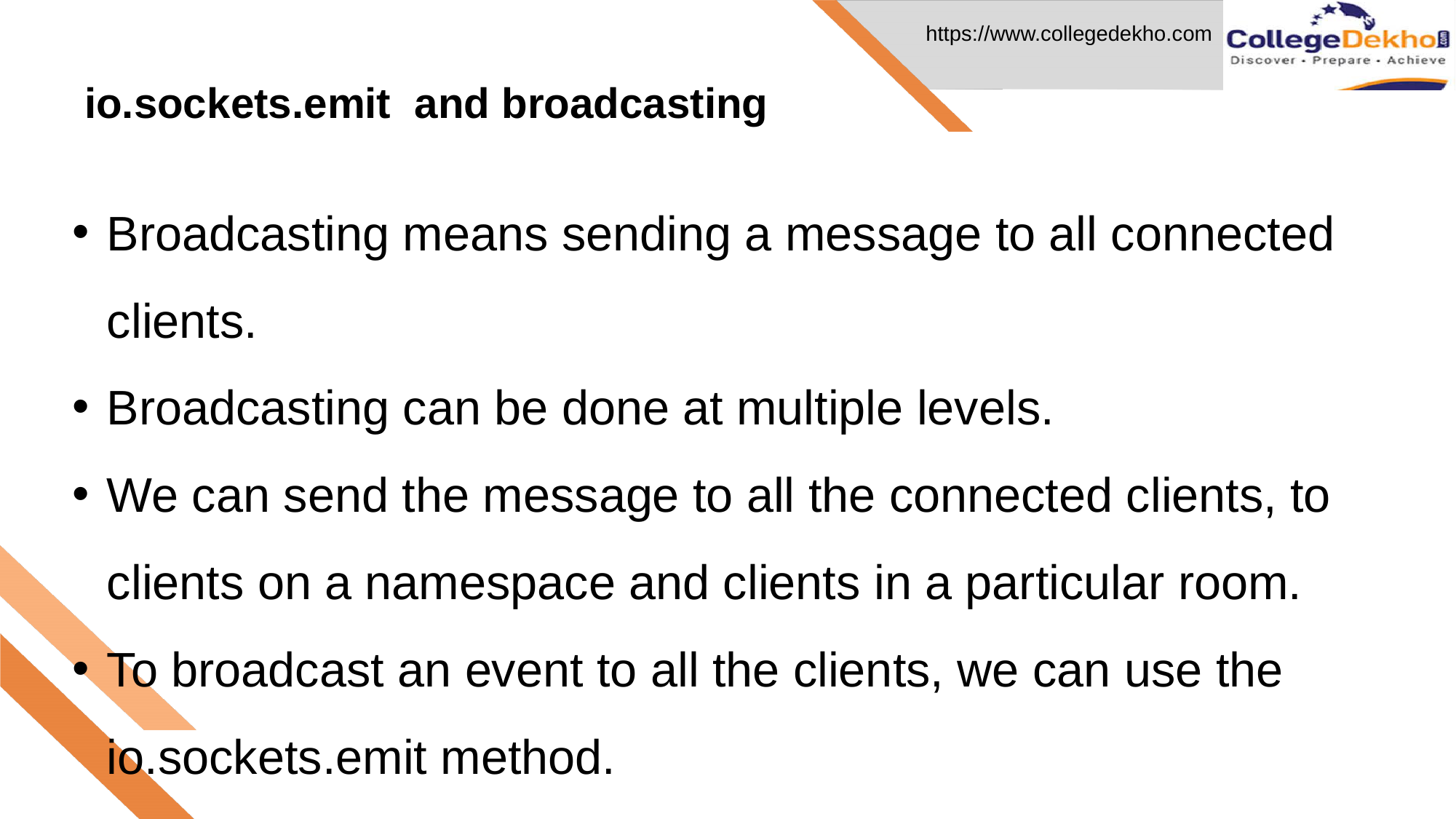

io.sockets.emit  and broadcasting
# Broadcasting means sending a message to all connected clients.
Broadcasting can be done at multiple levels.
We can send the message to all the connected clients, to clients on a namespace and clients in a particular room.
To broadcast an event to all the clients, we can use the io.sockets.emit method.